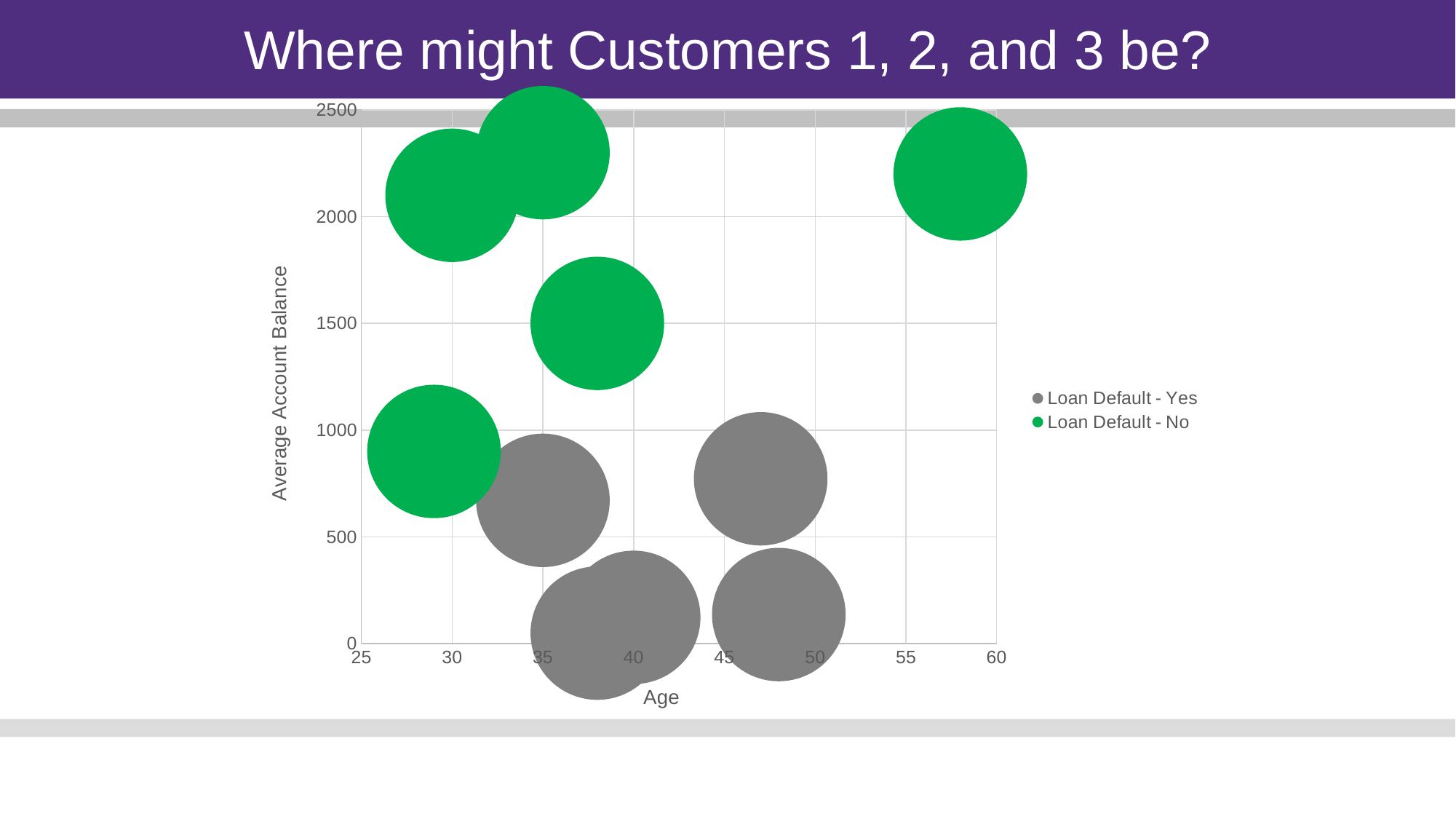

Where might Customers 1, 2, and 3 be?

### Chart

| Category |  |  |
|---|---|---|